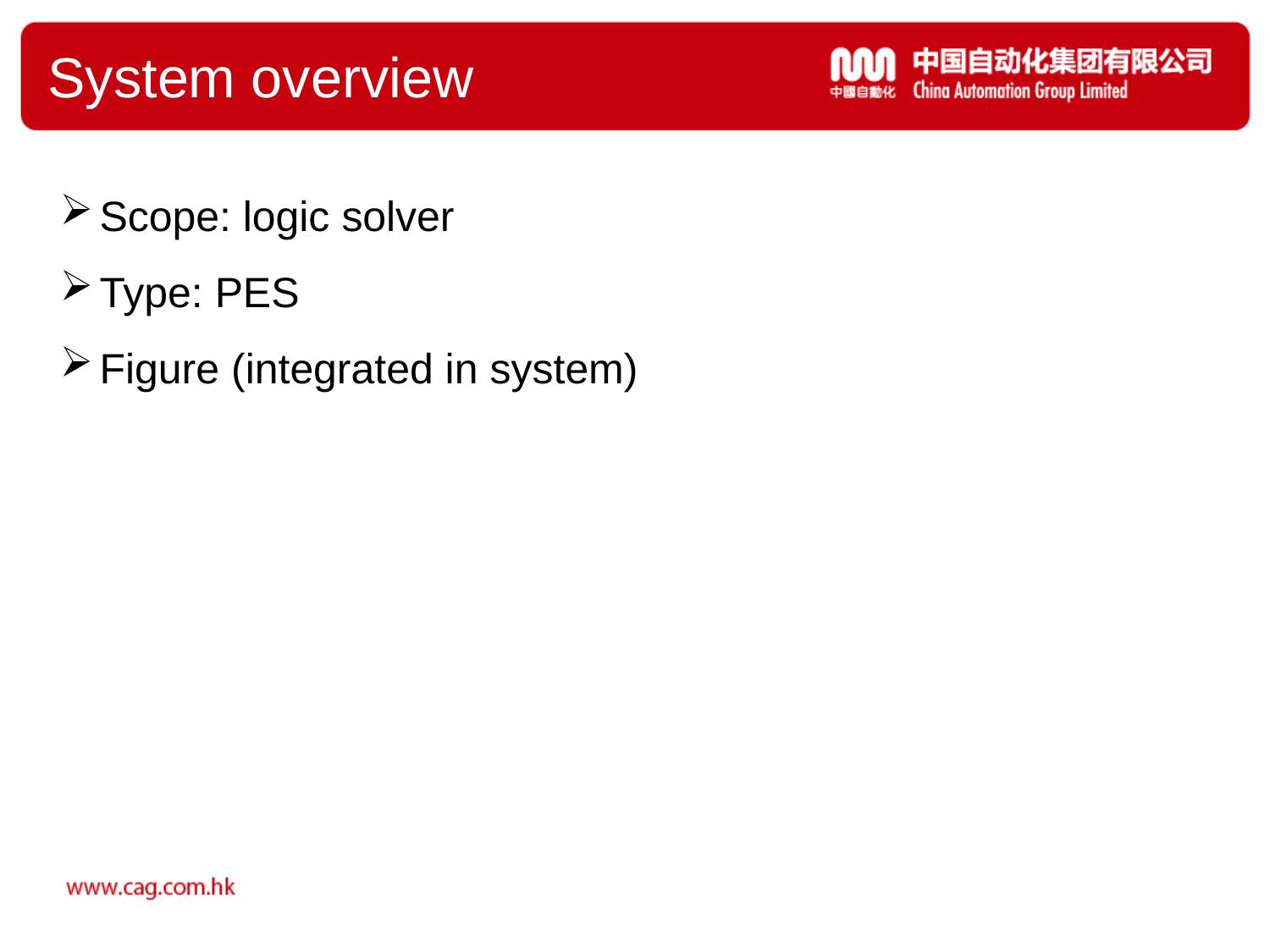

# System overview

Scope: logic solver
Type: PES
Figure (integrated in system)